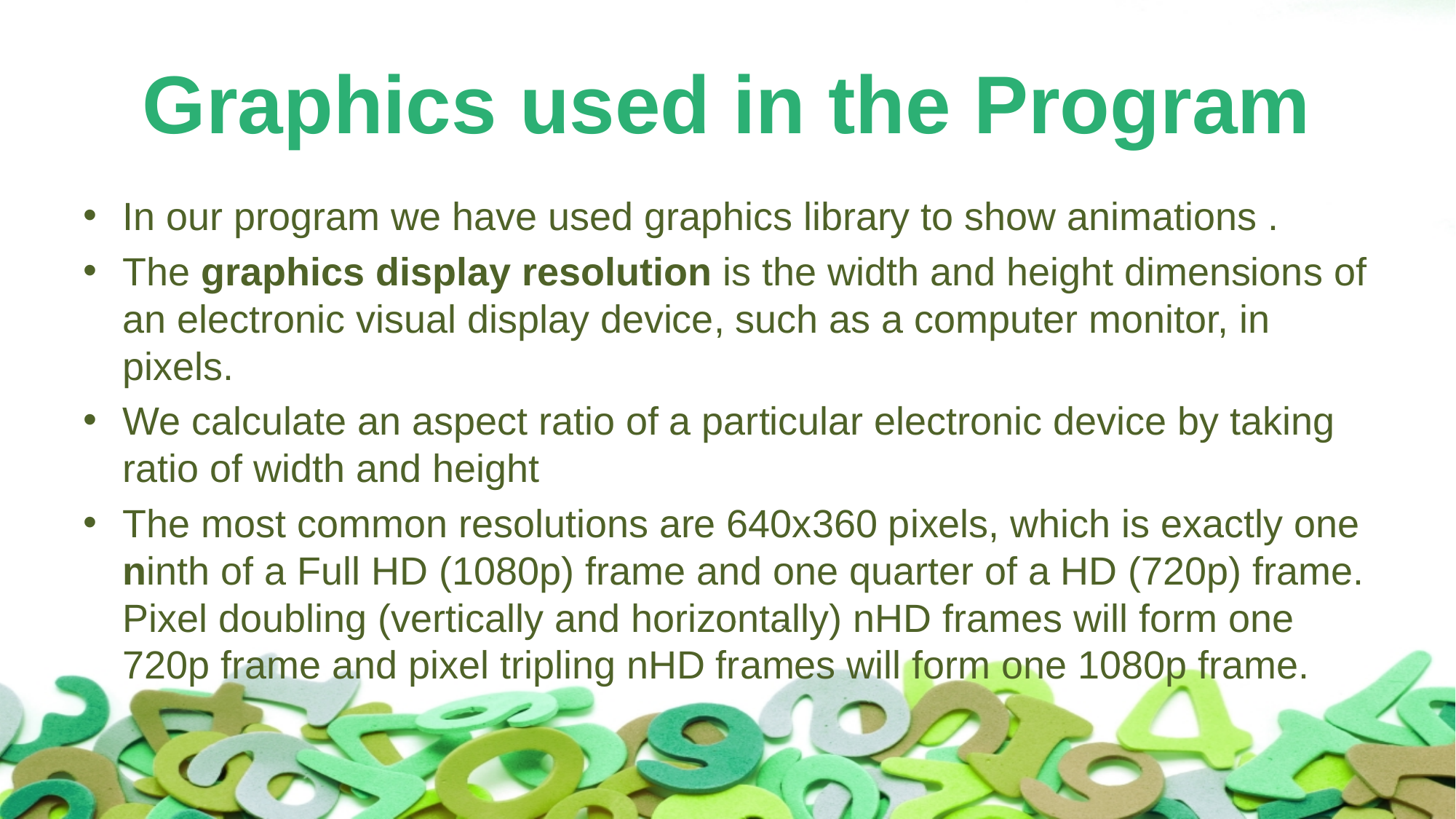

# Graphics used in the Program
In our program we have used graphics library to show animations .
The graphics display resolution is the width and height dimensions of an electronic visual display device, such as a computer monitor, in pixels.
We calculate an aspect ratio of a particular electronic device by taking ratio of width and height
The most common resolutions are 640x360 pixels, which is exactly one ninth of a Full HD (1080p) frame and one quarter of a HD (720p) frame. Pixel doubling (vertically and horizontally) nHD frames will form one 720p frame and pixel tripling nHD frames will form one 1080p frame.